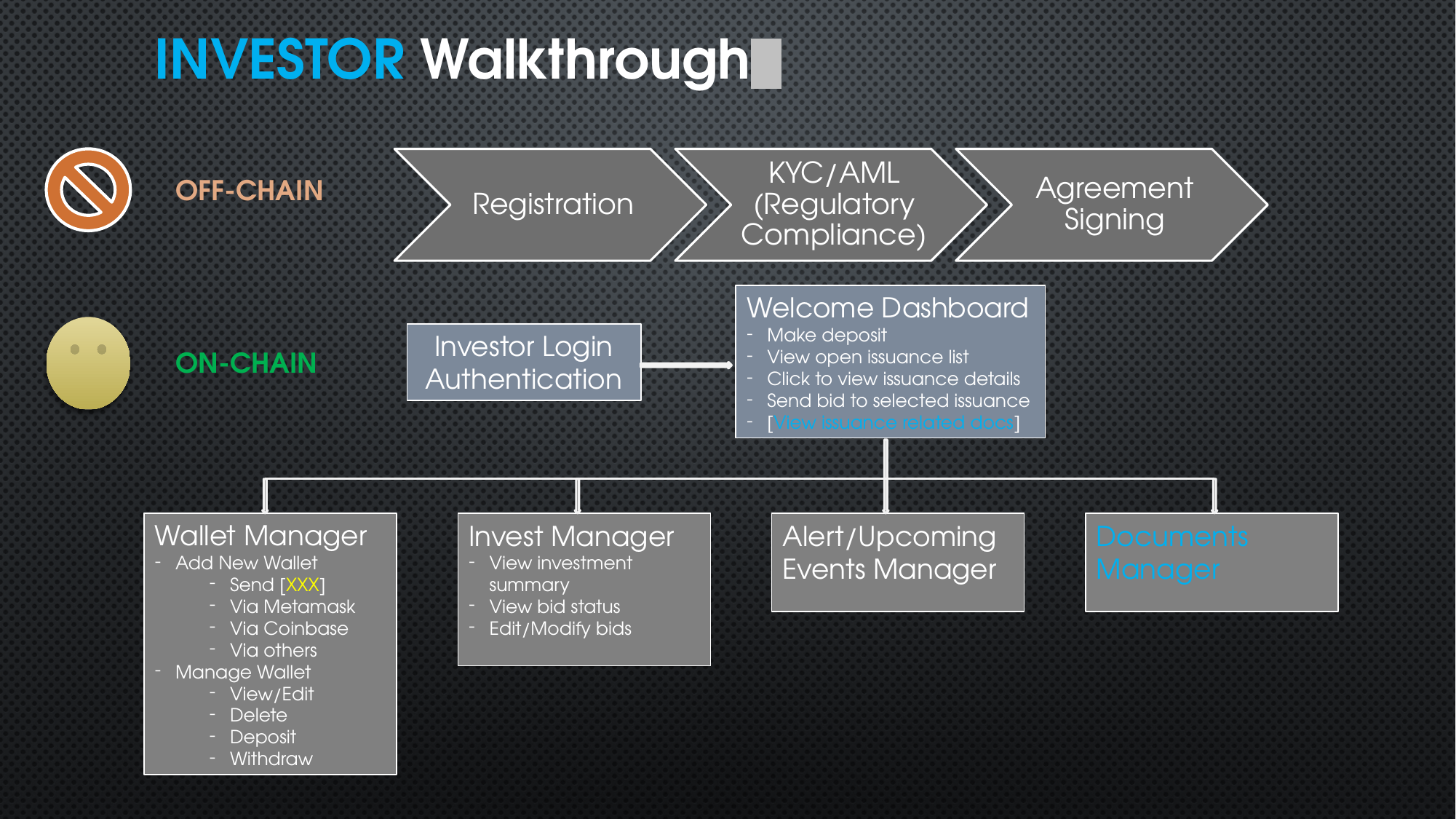

INVESTOR Walkthrough

Registration

KYC/AML (Regulatory Compliance)

Agreement Signing
OFF-CHAIN
Welcome Dashboard
Make deposit
View open issuance list
Click to view issuance details
Send bid to selected issuance
[View issuance related docs]

Investor Login
Authentication
ON-CHAIN

Wallet Manager
Add New Wallet
Send [XXX]
Via Metamask
Via Coinbase
Via others
Manage Wallet
View/Edit
Delete
Deposit
Withdraw
Invest Manager
View investment summary
View bid status
Edit/Modify bids

Alert/Upcoming Events Manager

Documents Manager